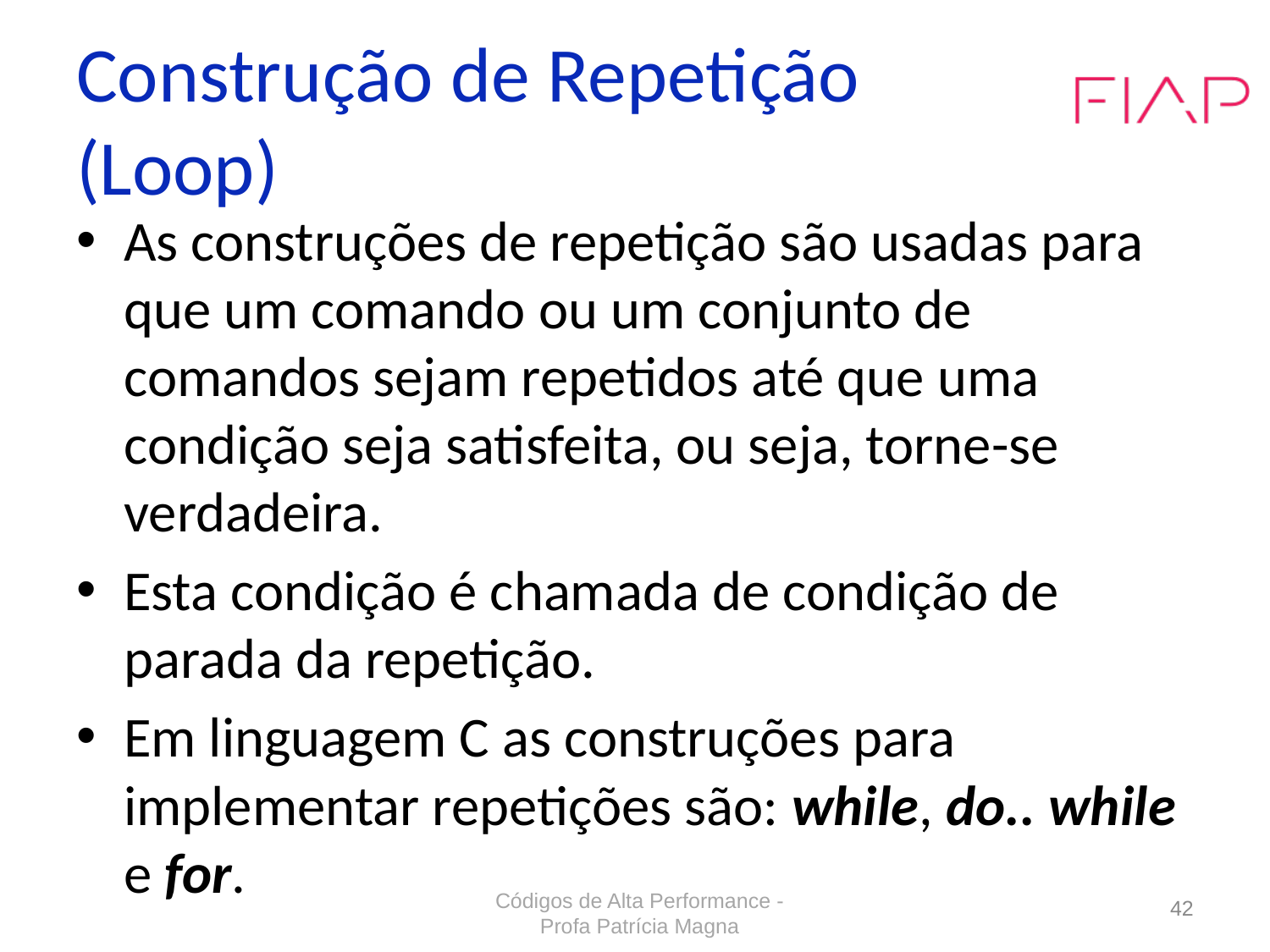

# Construção de Repetição (Loop)
As construções de repetição são usadas para que um comando ou um conjunto de comandos sejam repetidos até que uma condição seja satisfeita, ou seja, torne-se verdadeira.
Esta condição é chamada de condição de parada da repetição.
Em linguagem C as construções para implementar repetições são: while, do.. while e for.

Códigos de Alta Performance - Profa Patrícia Magna
42